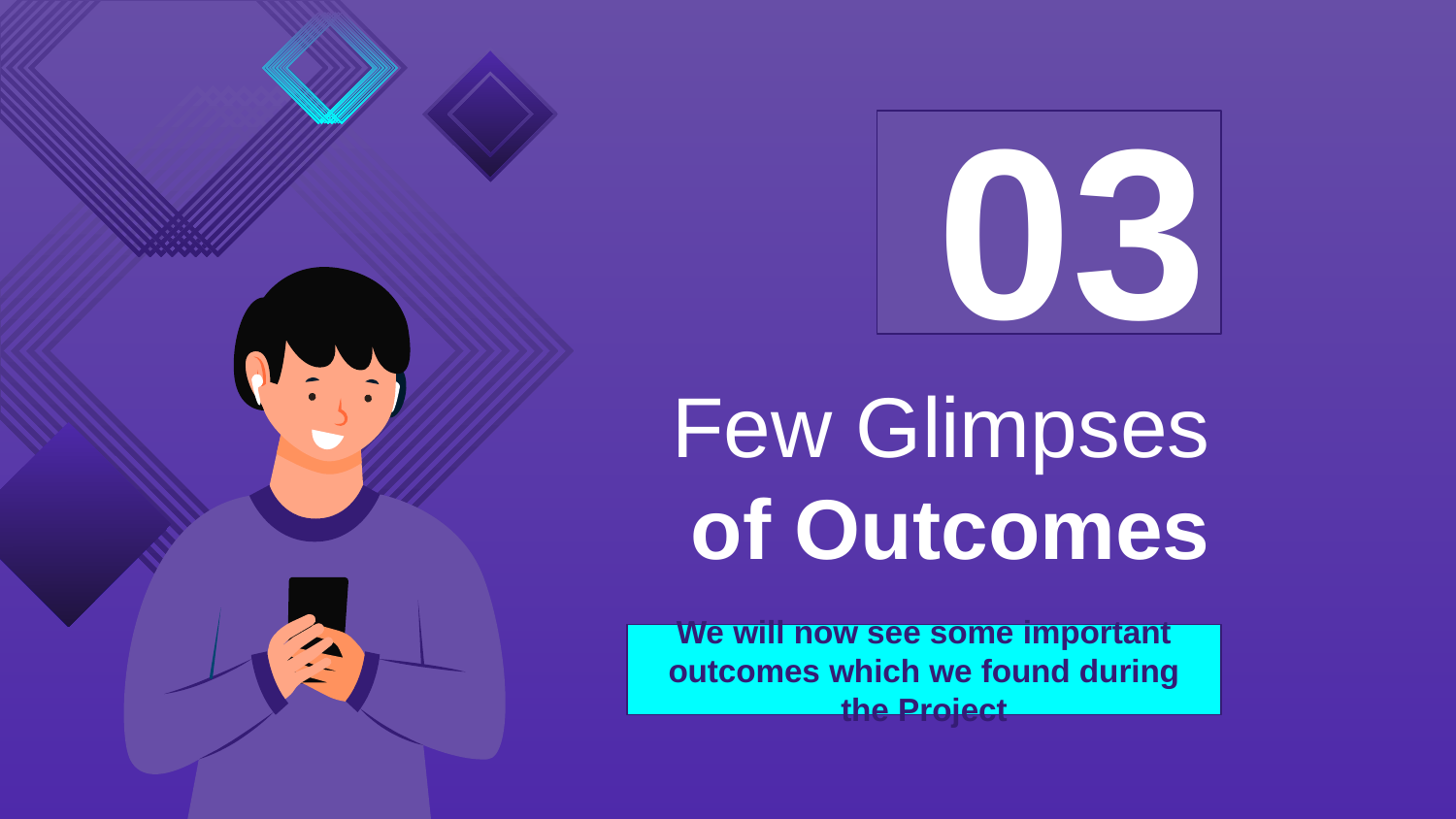

03

# Few Glimpses of Outcomes
We will now see some important outcomes which we found during the Project